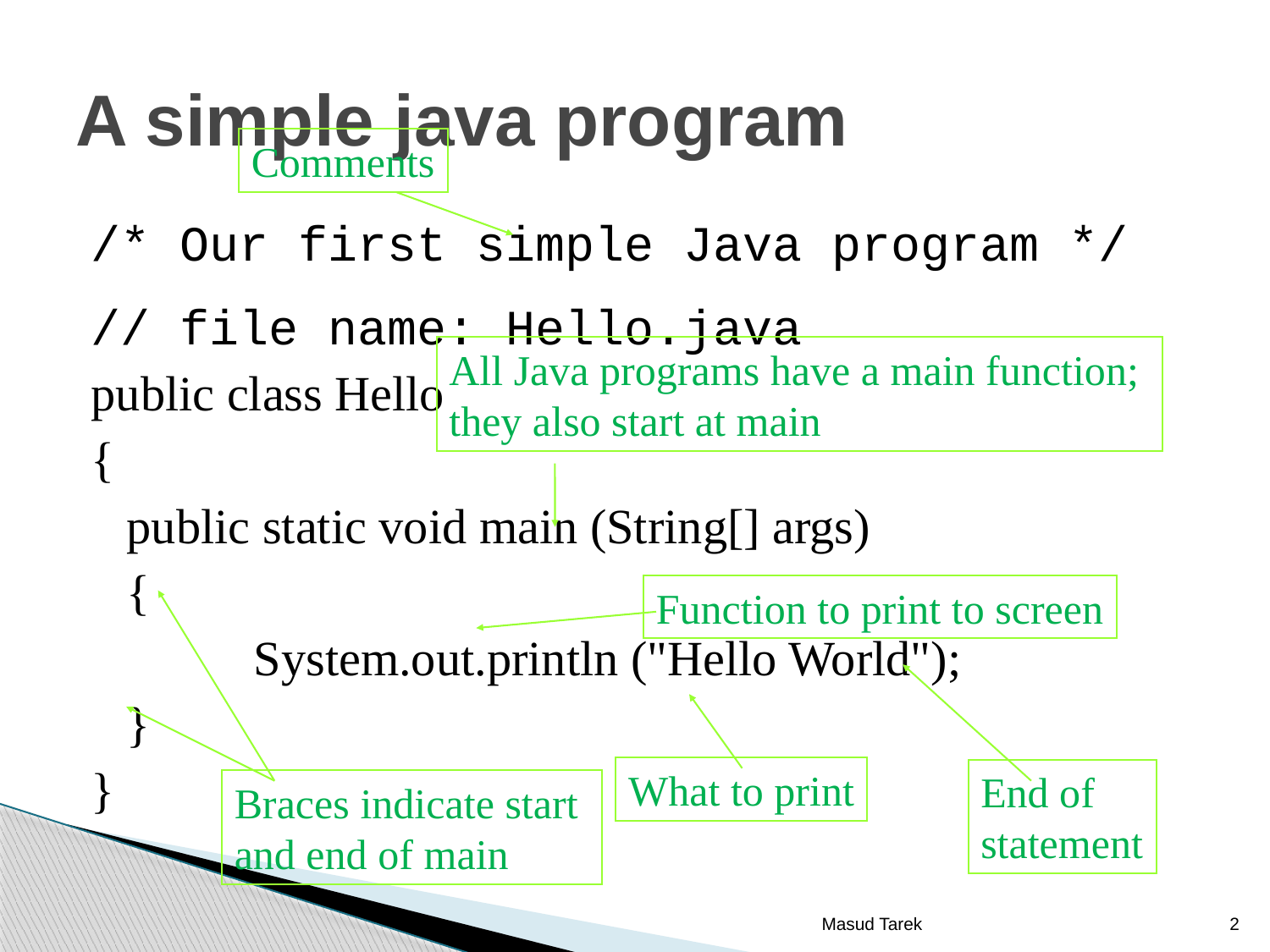

# A simple java program
Comments

/* Our first simple Java program */
// file name: Hello.java
public class Hello
{
	public static void main (String[] args)
	{
		System.out.println ("Hello World");
	}
}

All Java programs have a main function;
they also start at main

Function to print to screen

Braces indicate start
and end of main

End of
statement

What to print
Masud Tarek
2